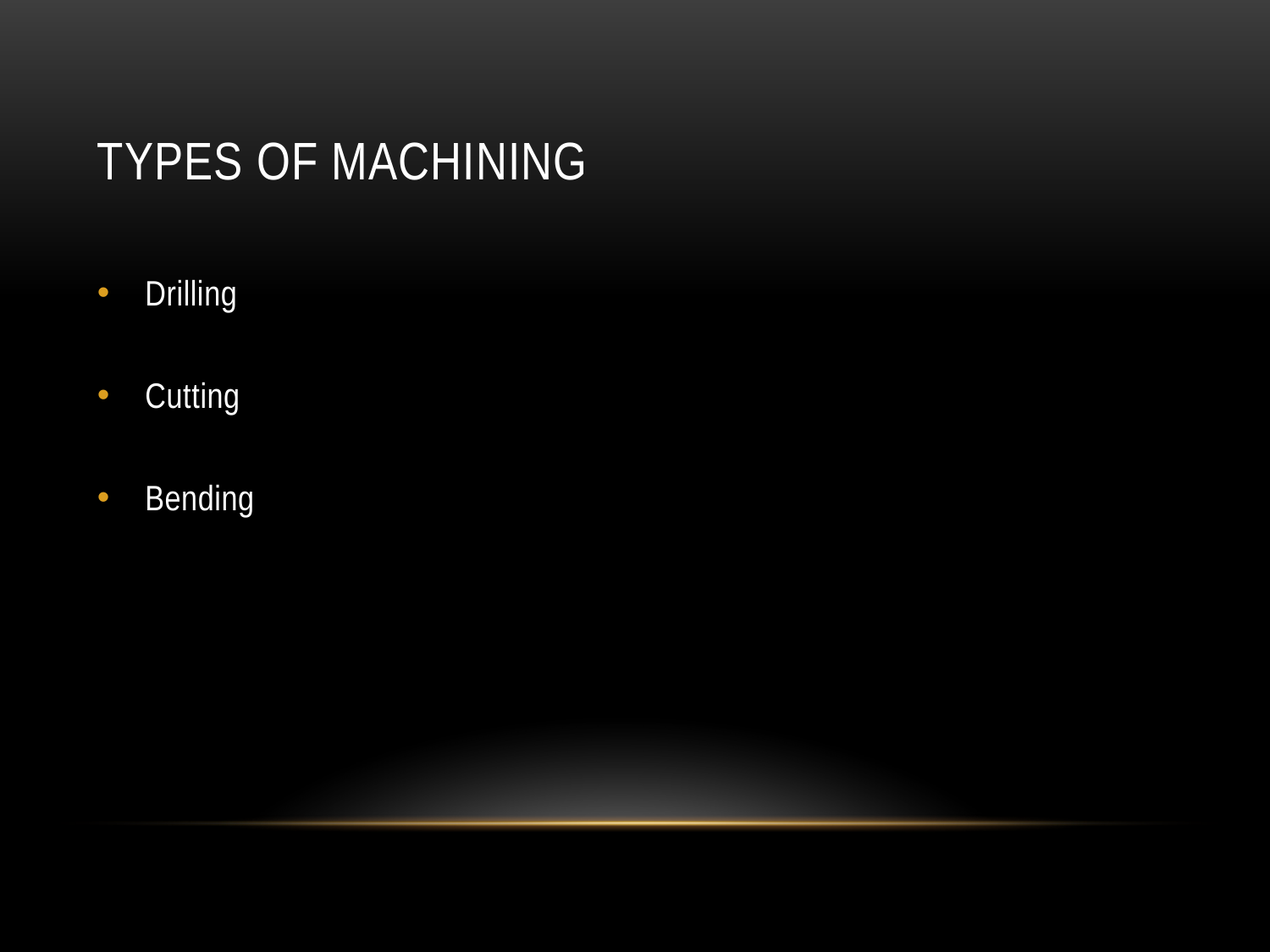

# Types of Machining
Drilling
Cutting
Bending